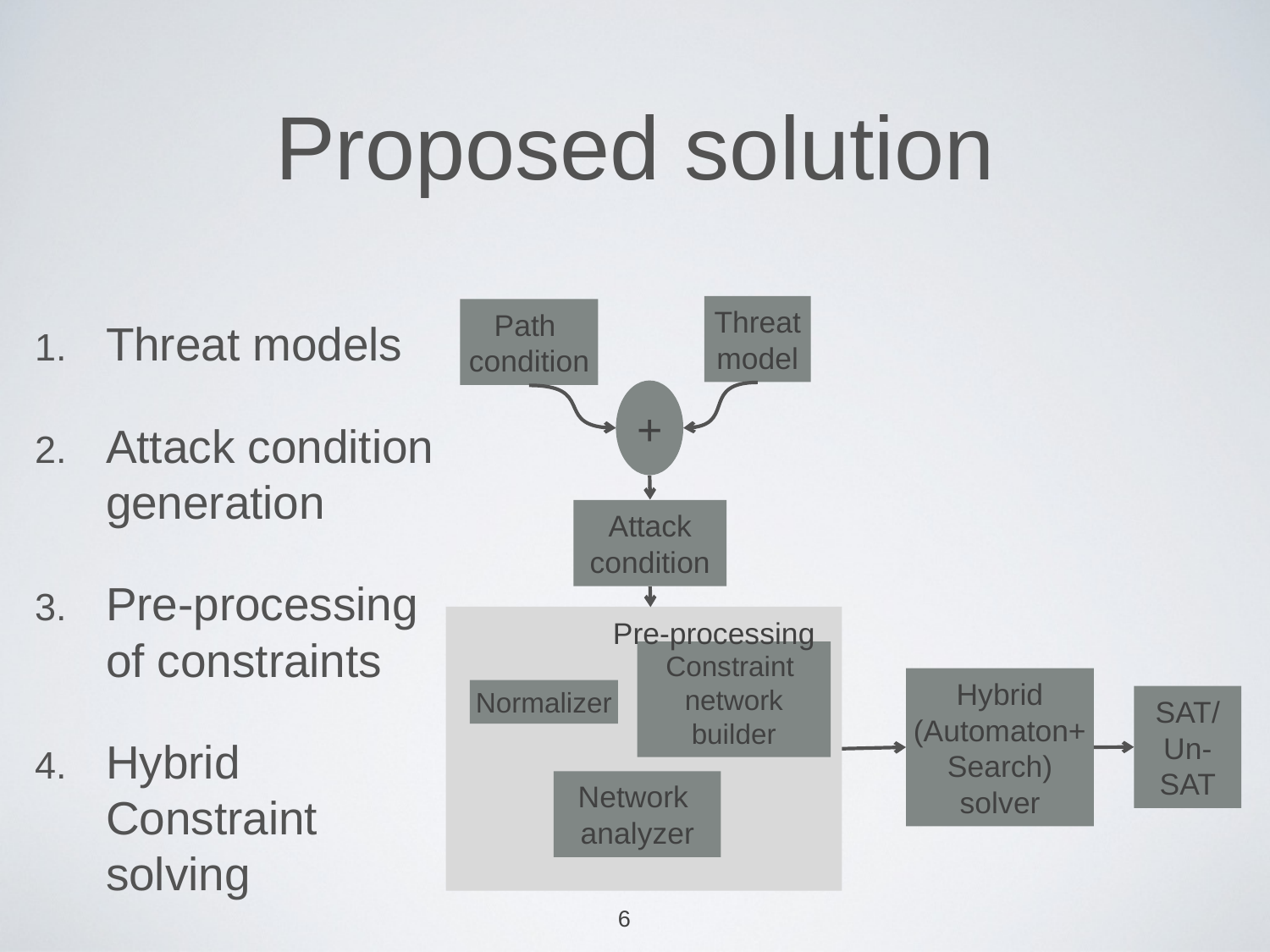

# Proposed solution
Threat
model
Path
condition
+
Attack
condition
Constraint
network builder
Network
analyzer
SAT/
Un-SAT

Normalizer
Hybrid (Automaton+Search) solver
Pre-processing
Threat models
Attack condition generation
Pre-processing of constraints
Hybrid Constraint solving
6